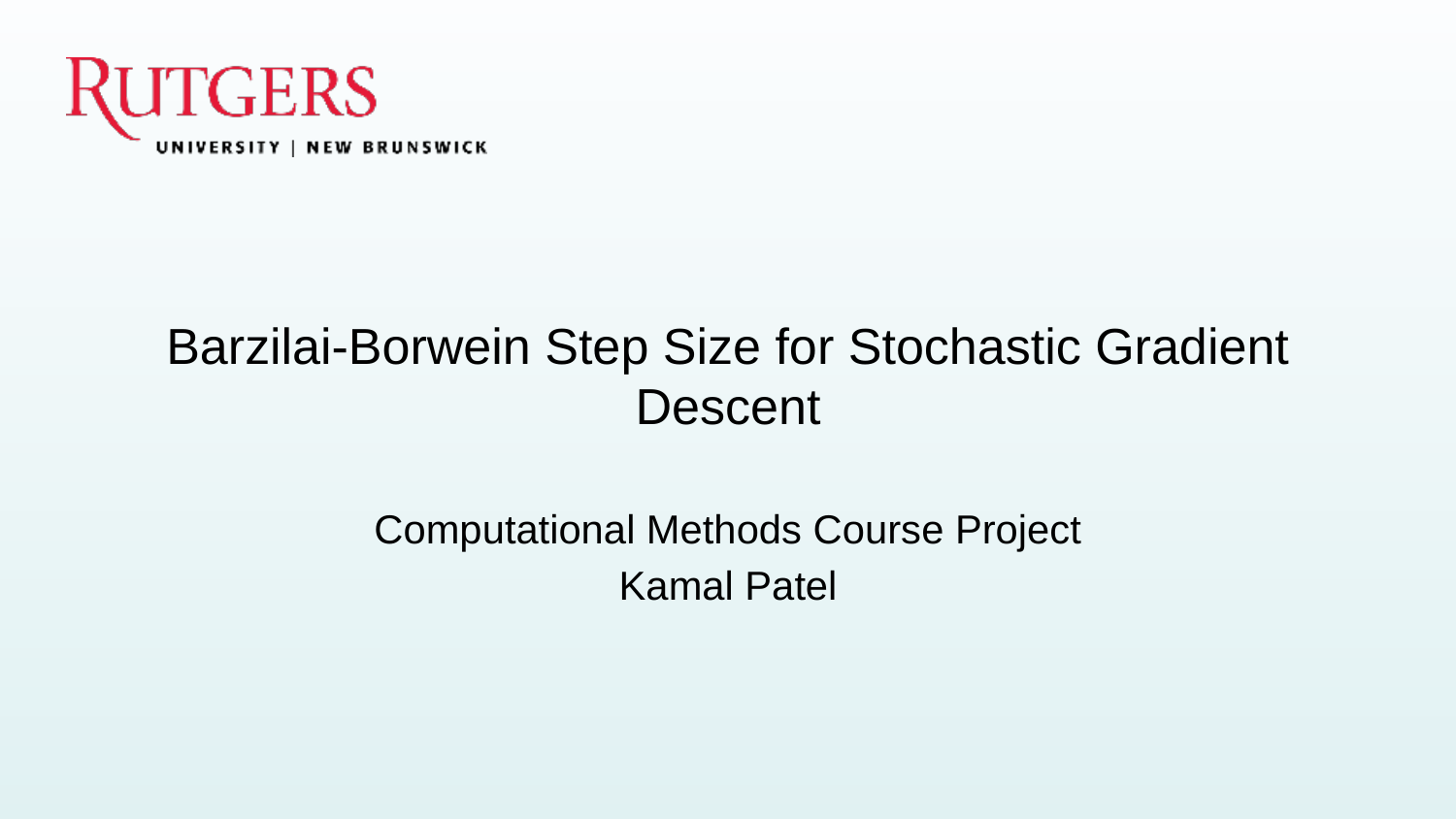

# Barzilai-Borwein Step Size for Stochastic Gradient Descent
Computational Methods Course Project
Kamal Patel